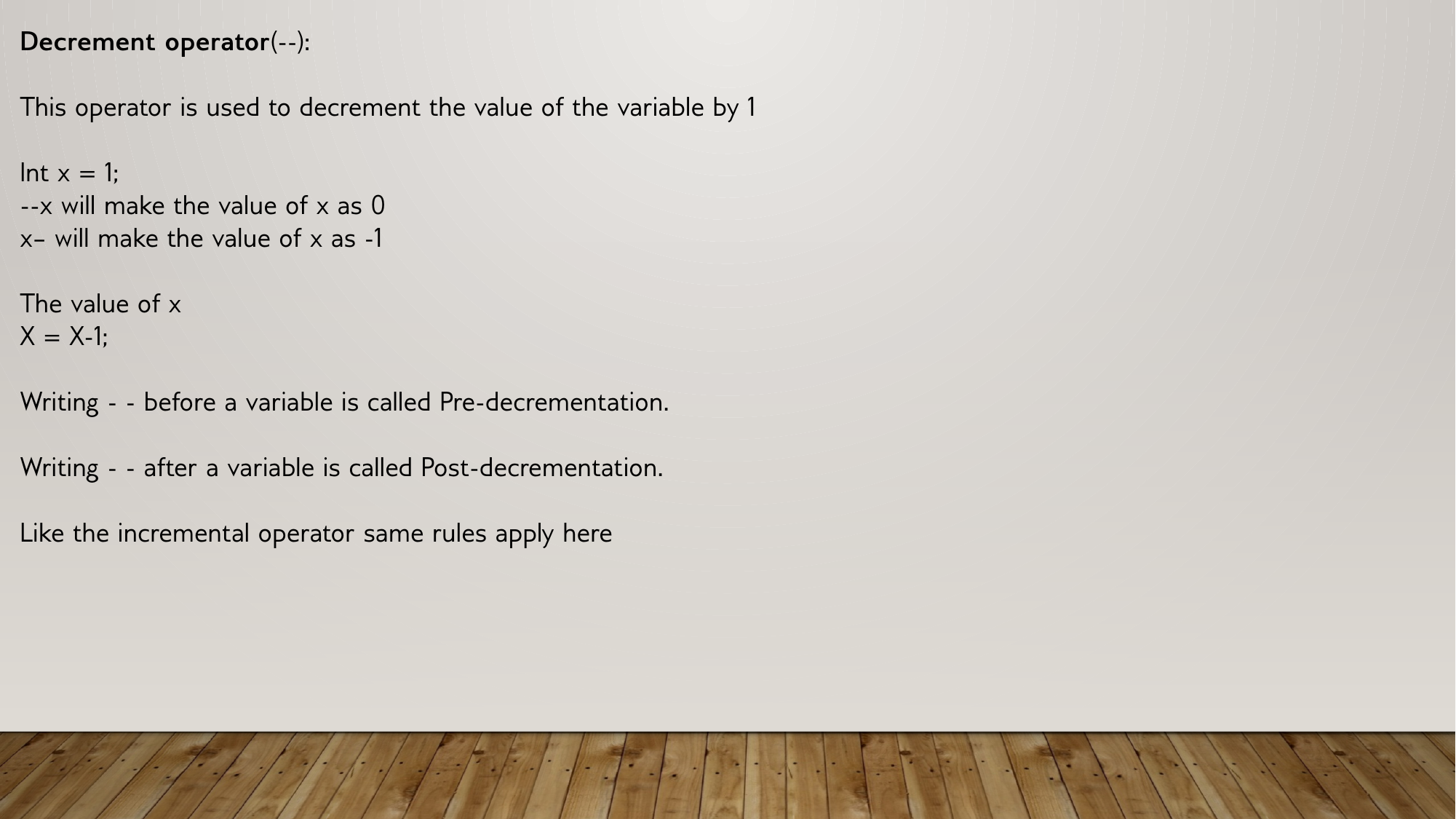

Decrement operator(--):

This operator is used to decrement the value of the variable by 1

Int x = 1;
--x will make the value of x as 0
x– will make the value of x as -1

The value of x
X = X-1;

Writing - - before a variable is called Pre-decrementation.

Writing - - after a variable is called Post-decrementation.

Like the incremental operator same rules apply here